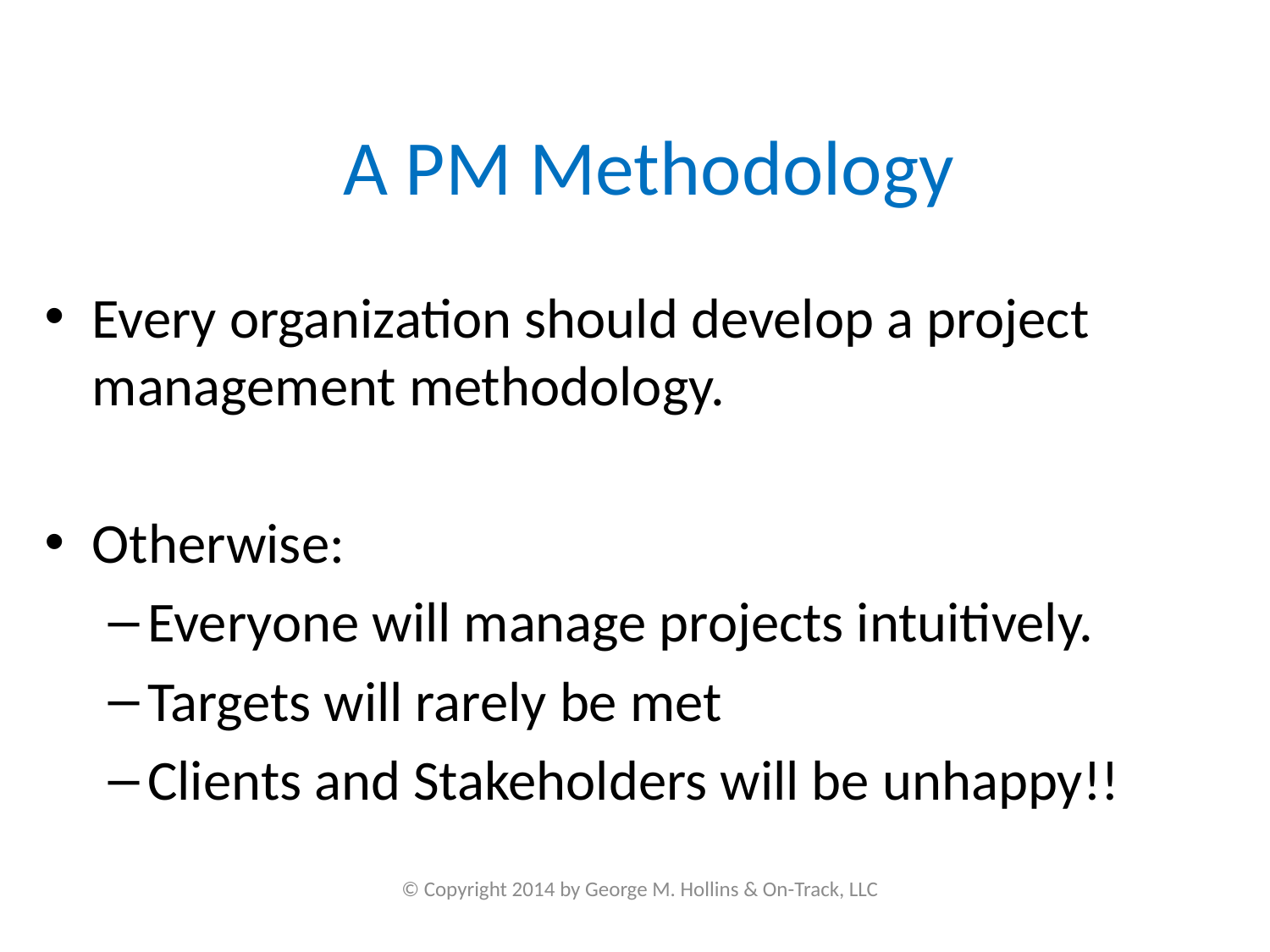

# A PM Methodology
Every organization should develop a project management methodology.

Otherwise:
Everyone will manage projects intuitively.
Targets will rarely be met
Clients and Stakeholders will be unhappy!!
© Copyright 2014 by George M. Hollins & On-Track, LLC